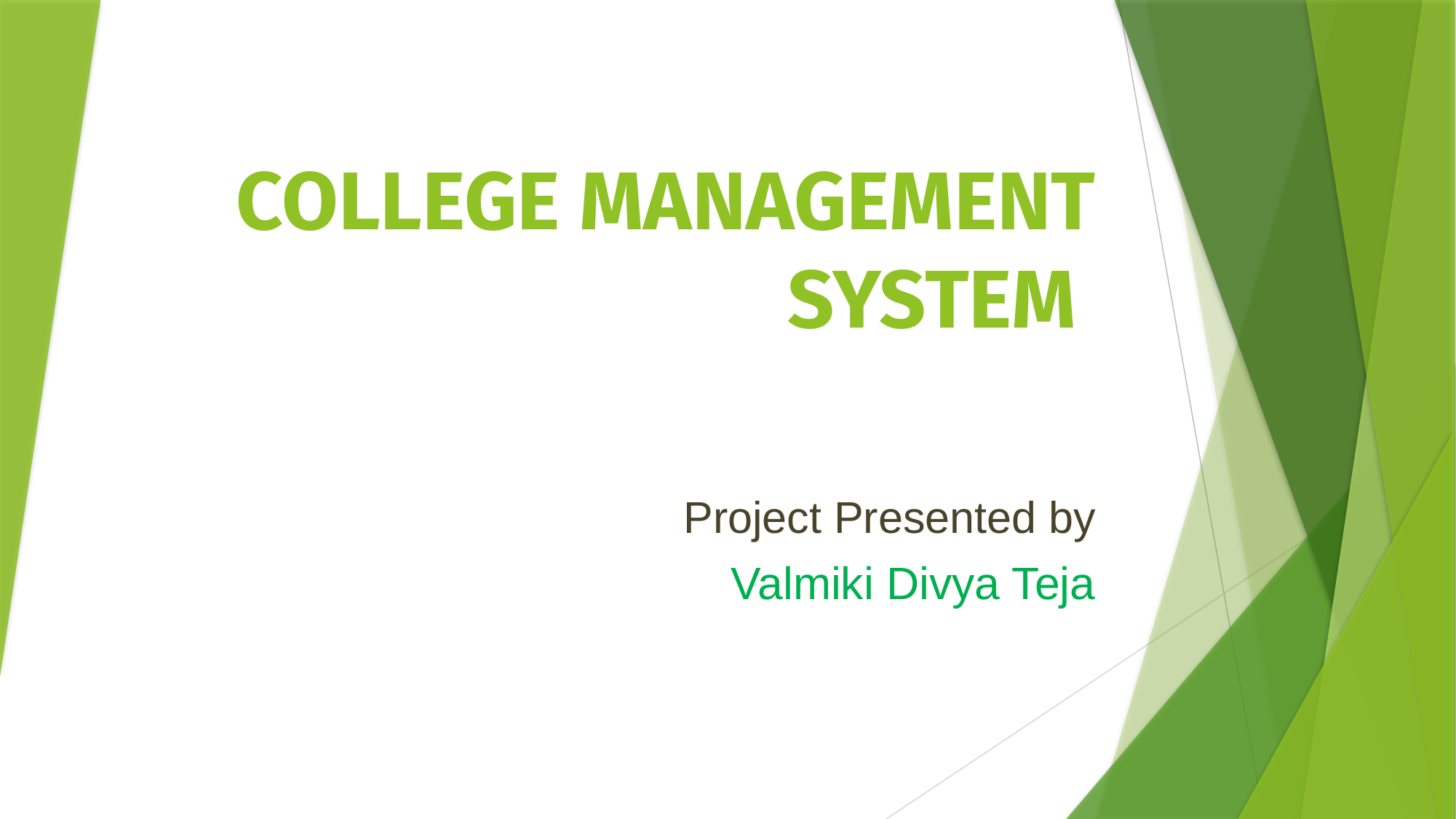

# College management system
Project Presented by
Valmiki Divya Teja